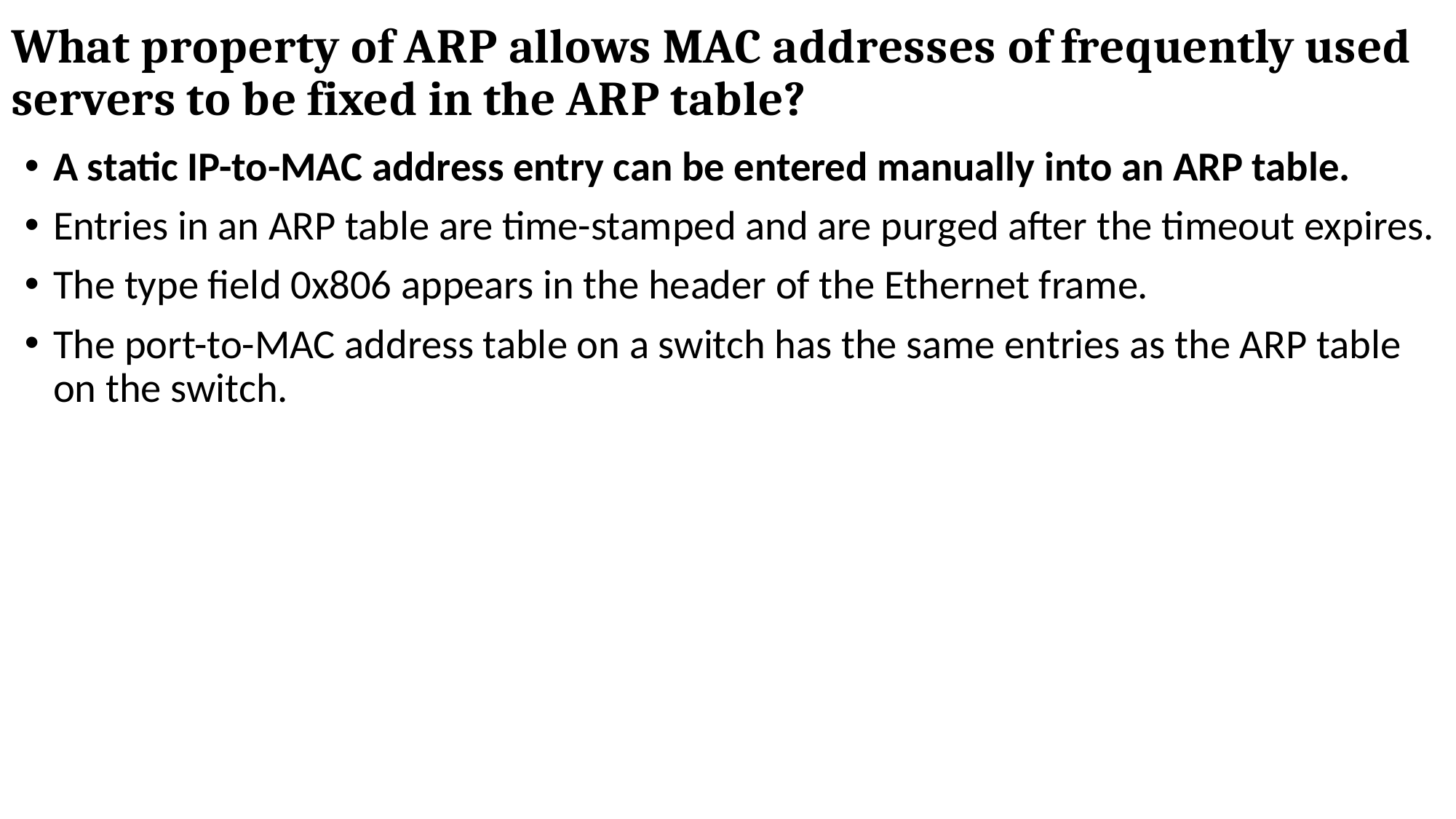

# What property of ARP allows MAC addresses of frequently used servers to be fixed in the ARP table?
A static IP-to-MAC address entry can be entered manually into an ARP table.
Entries in an ARP table are time-stamped and are purged after the timeout expires.
The type field 0x806 appears in the header of the Ethernet frame.
The port-to-MAC address table on a switch has the same entries as the ARP table on the switch.